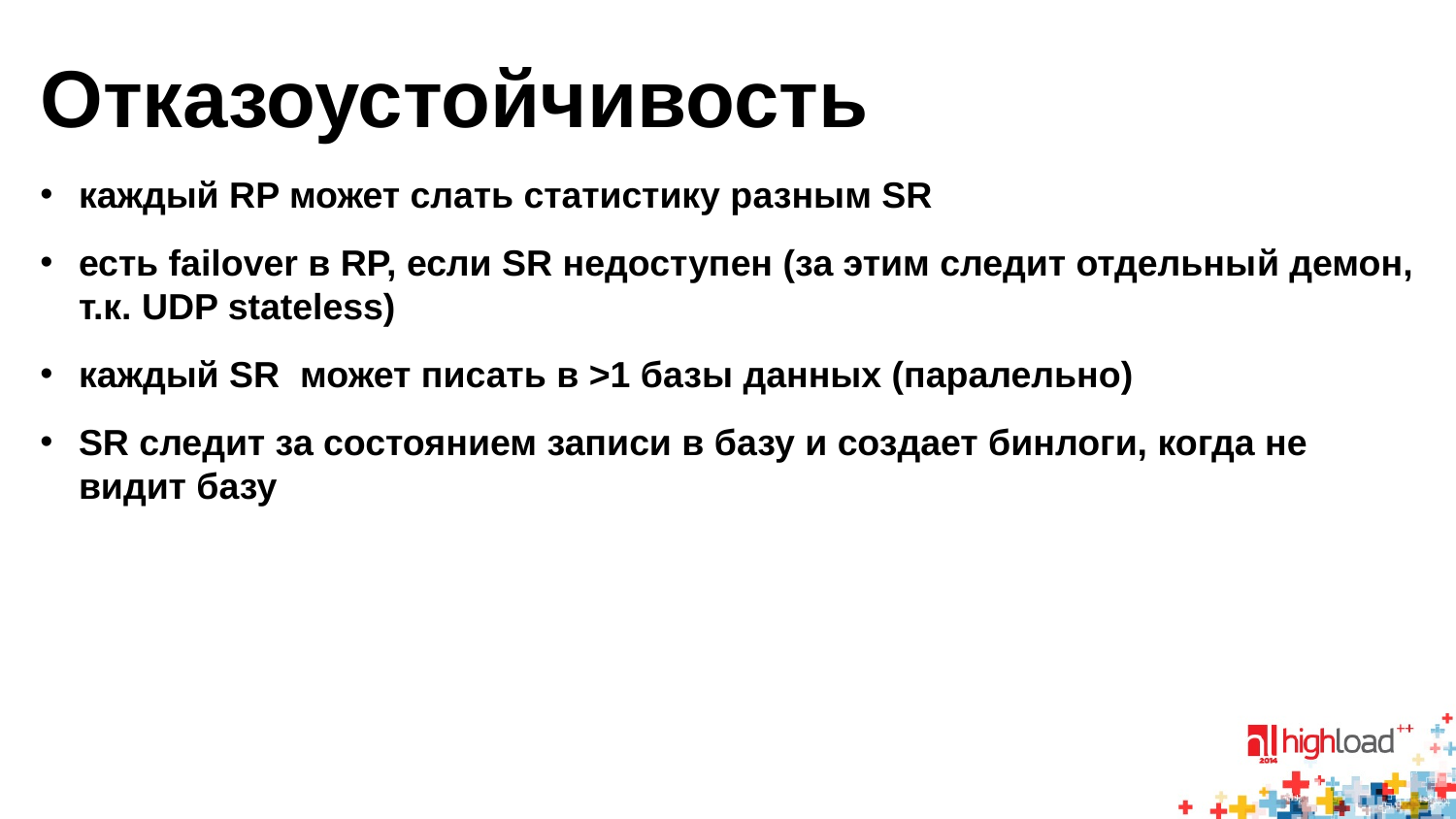

# Отказоустойчивость
каждый RP может слать статистику разным SR
есть failover в RP, если SR недоступен (за этим следит отдельный демон, т.к. UDP stateless)
каждый SR  может писать в >1 базы данных (паралельно)
SR следит за состоянием записи в базу и создает бинлоги, когда не видит базу